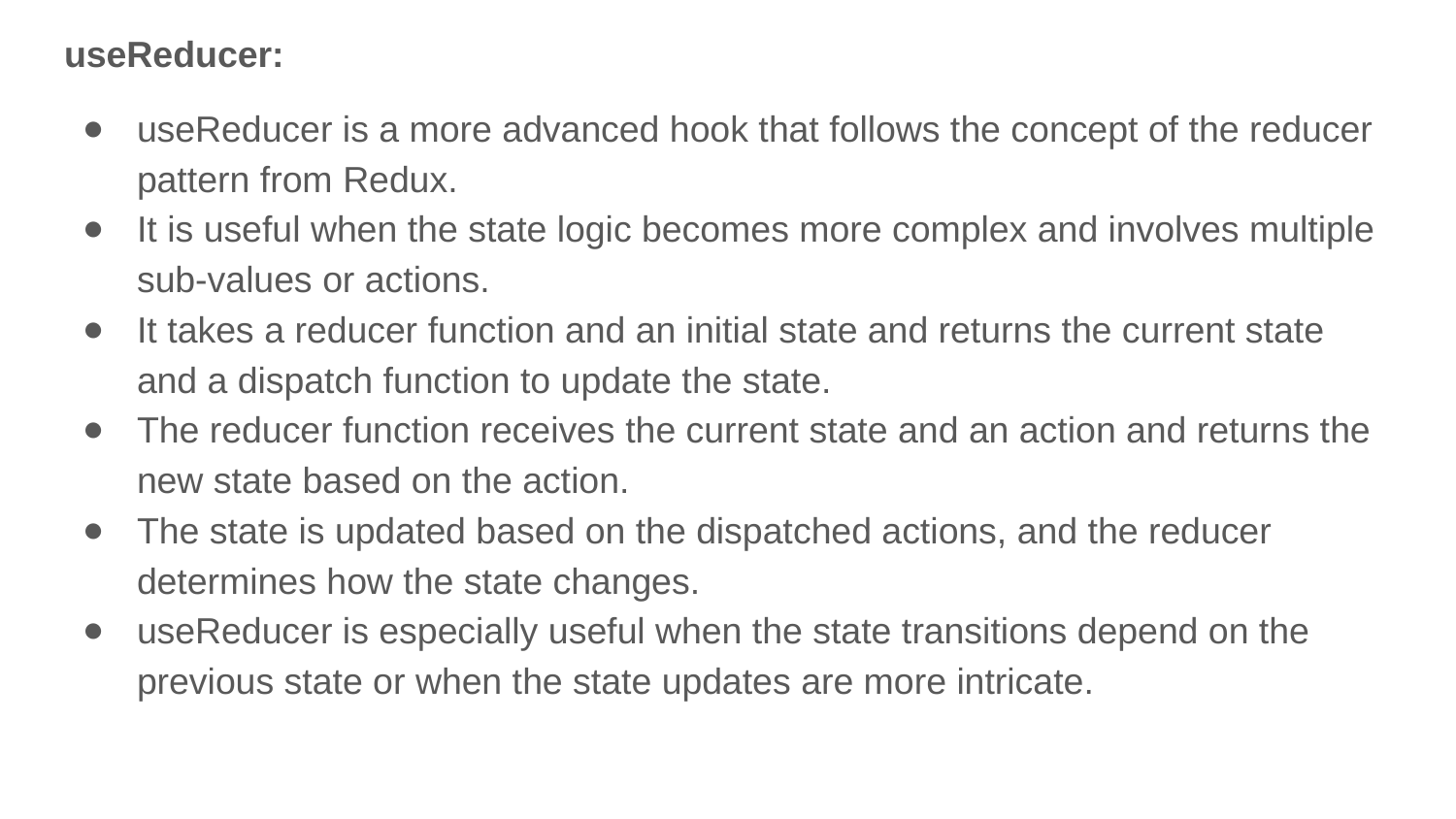

useReducer:
useReducer is a more advanced hook that follows the concept of the reducer pattern from Redux.
It is useful when the state logic becomes more complex and involves multiple sub-values or actions.
It takes a reducer function and an initial state and returns the current state and a dispatch function to update the state.
The reducer function receives the current state and an action and returns the new state based on the action.
The state is updated based on the dispatched actions, and the reducer determines how the state changes.
useReducer is especially useful when the state transitions depend on the previous state or when the state updates are more intricate.